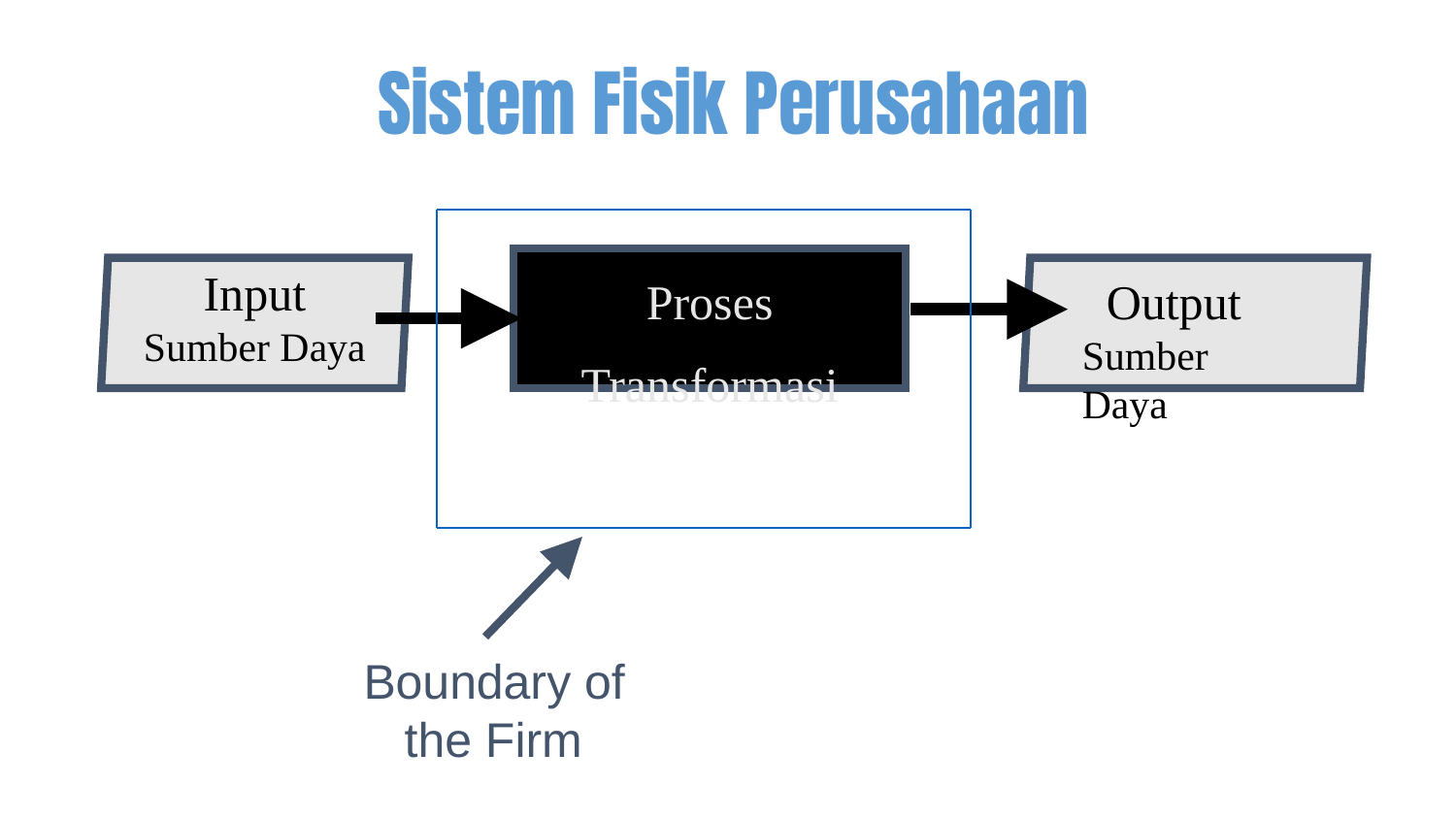

Sistem Fisik Perusahaan

Proses
Transformasi
  Output
Sumber Daya

  Input
  Sumber Daya

Boundary of
   the Firm